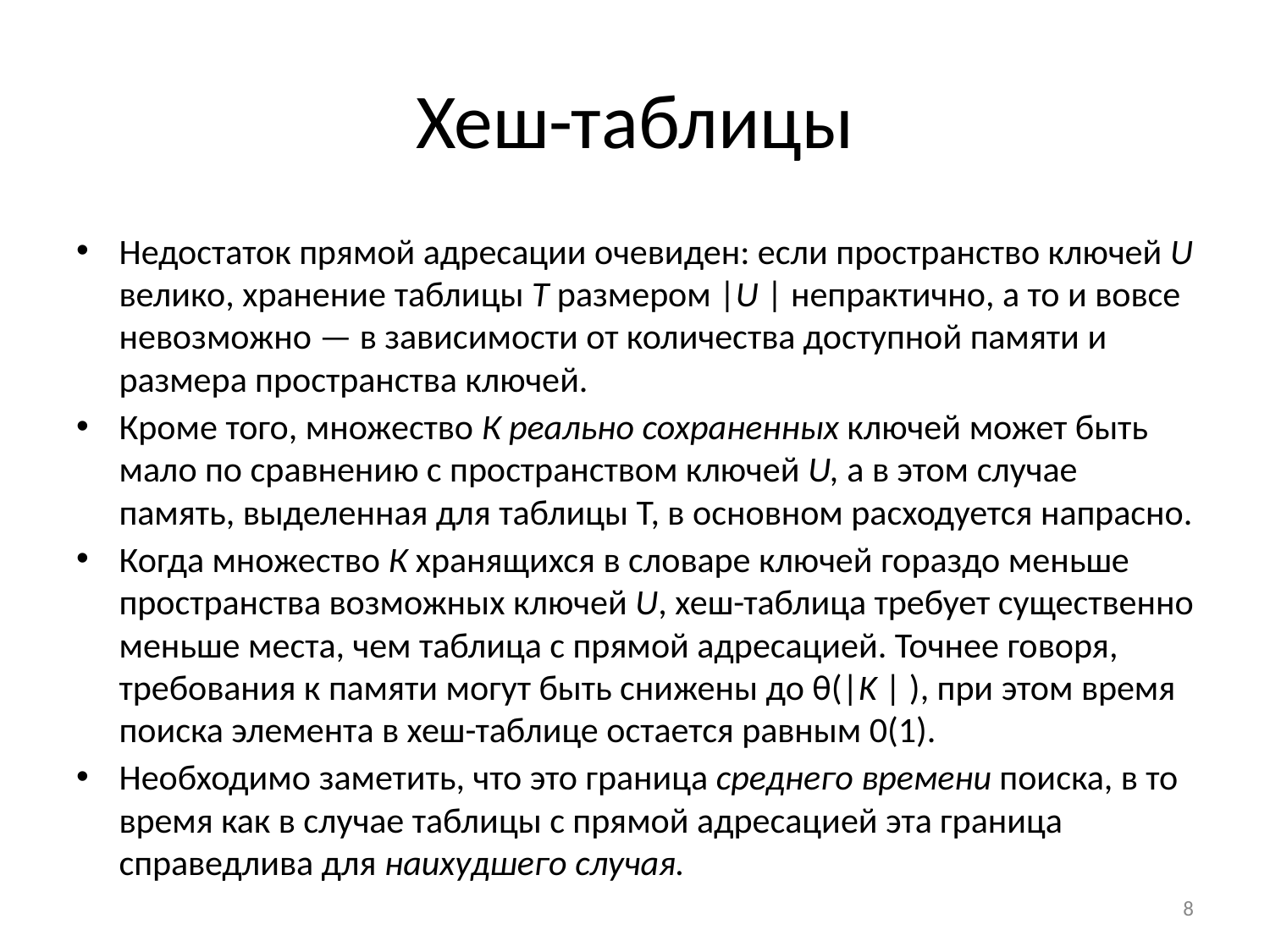

# Хеш-таблицы
Недостаток прямой адресации очевиден: если пространство ключей U велико, хранение таблицы Т размером |U | непрактично, а то и вовсе невозможно — в зависимости от количества доступной памяти и размера пространства ключей.
Кроме того, множество К реально сохраненных ключей может быть мало по сравнению с пространством ключей U, а в этом случае память, выделенная для таблицы Т, в основном расходуется напрасно.
Когда множество К хранящихся в словаре ключей гораздо меньше пространства возможных ключей U, хеш-таблица требует существенно меньше места, чем таблица с прямой адресацией. Точнее говоря, требования к памяти могут быть снижены до θ(|K | ), при этом время поиска элемента в хеш-таблице остается равным 0(1).
Необходимо заметить, что это граница среднего времени поиска, в то время как в случае таблицы с прямой адресацией эта граница справедлива для наихудшего случая.

8